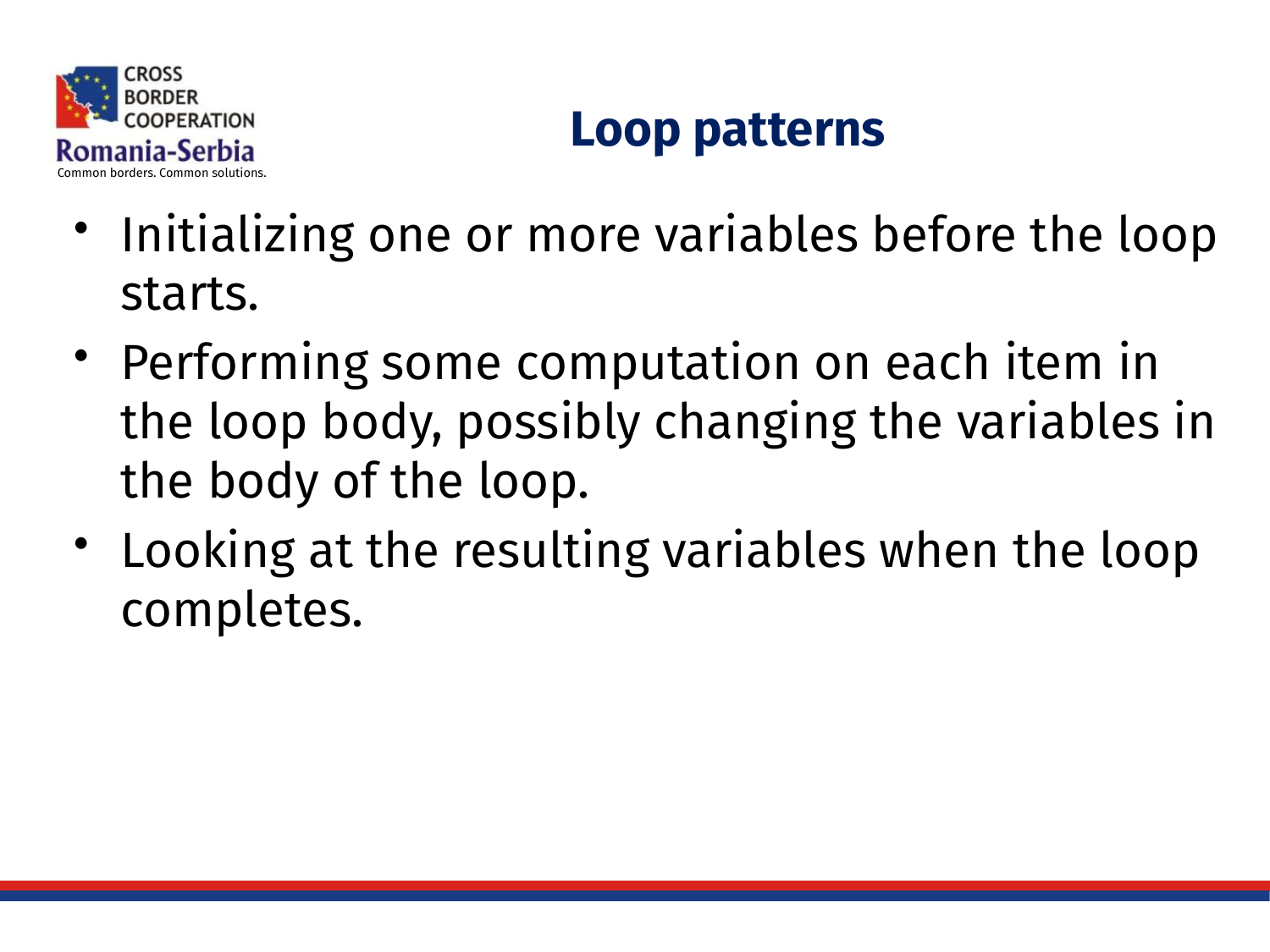

# Loop patterns
Initializing one or more variables before the loop starts.
Performing some computation on each item in the loop body, possibly changing the variables in the body of the loop.
Looking at the resulting variables when the loop completes.